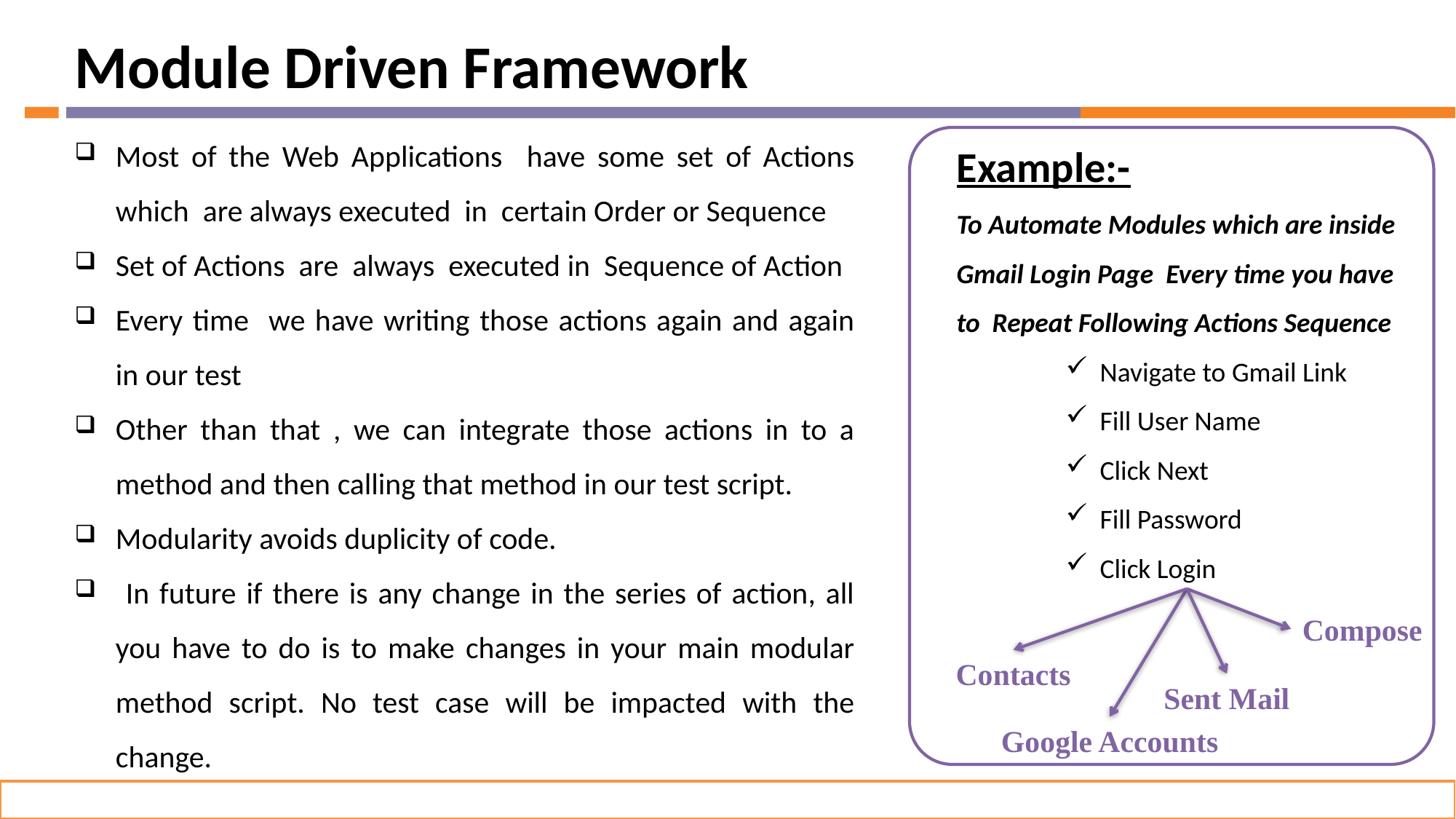

# Module Driven Framework
Example:-
To Automate Modules which are inside Gmail Login Page  Every time you have to  Repeat Following Actions Sequence
Navigate to Gmail Link
Fill User Name
Click Next
Fill Password
Click Login
Compose
Contacts
Sent Mail
Google Accounts

Most of the Web Applications  have some set of Actions which  are always executed  in  certain Order or Sequence
Set of Actions  are  always  executed in  Sequence of Action
Every time  we have writing those actions again and again in our test
Other than that , we can integrate those actions in to a method and then calling that method in our test script.
Modularity avoids duplicity of code.
 In future if there is any change in the series of action, all you have to do is to make changes in your main modular method script. No test case will be impacted with the change.